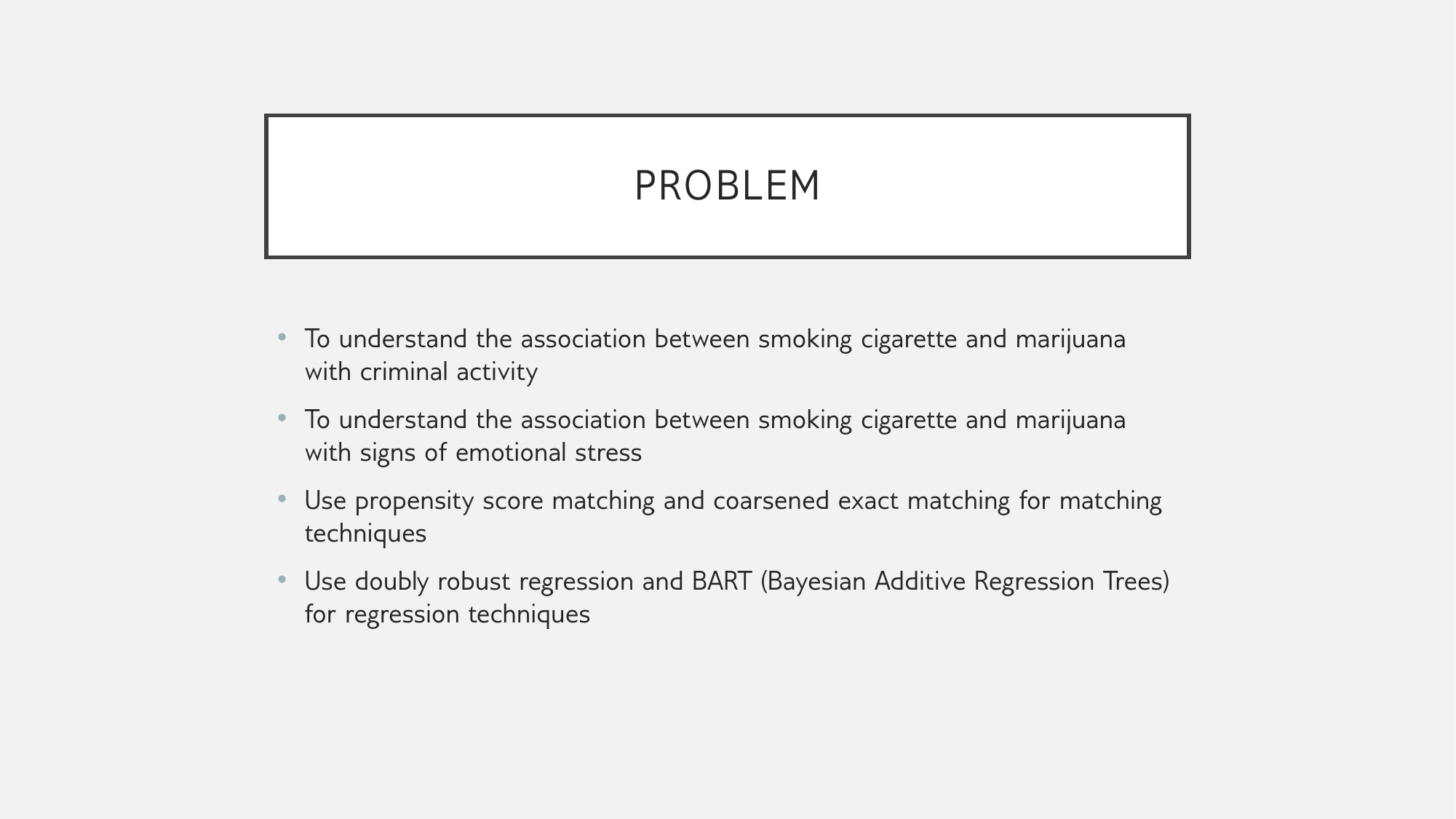

# Problem
To understand the association between smoking cigarette and marijuana with criminal activity
To understand the association between smoking cigarette and marijuana with signs of emotional stress
Use propensity score matching and coarsened exact matching for matching techniques
Use doubly robust regression and BART (Bayesian Additive Regression Trees) for regression techniques